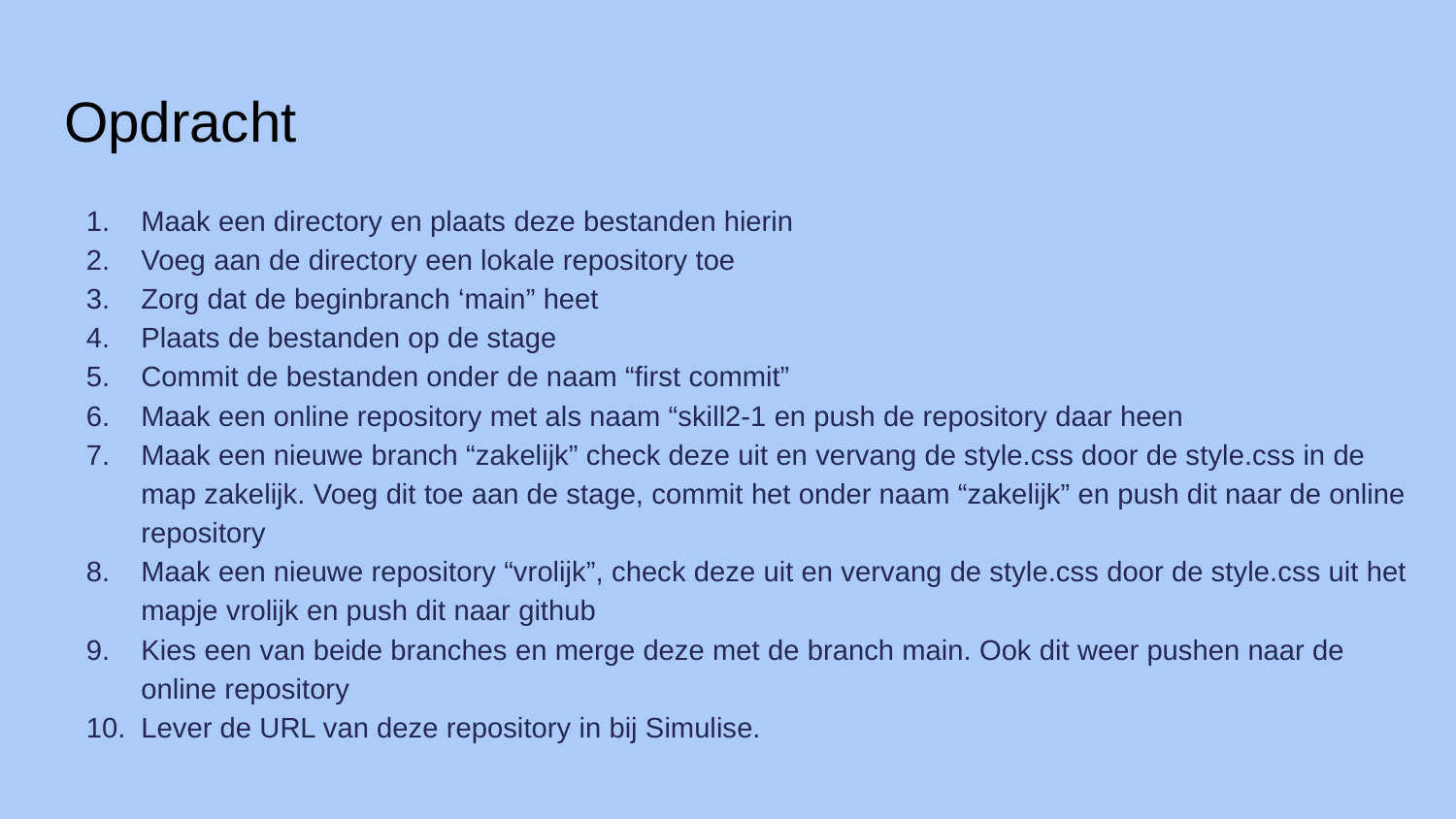

# Opdracht
Maak een directory en plaats deze bestanden hierin
Voeg aan de directory een lokale repository toe
Zorg dat de beginbranch ‘main” heet
Plaats de bestanden op de stage
Commit de bestanden onder de naam “first commit”
Maak een online repository met als naam “skill2-1 en push de repository daar heen
Maak een nieuwe branch “zakelijk” check deze uit en vervang de style.css door de style.css in de map zakelijk. Voeg dit toe aan de stage, commit het onder naam “zakelijk” en push dit naar de online repository
Maak een nieuwe repository “vrolijk”, check deze uit en vervang de style.css door de style.css uit het mapje vrolijk en push dit naar github
Kies een van beide branches en merge deze met de branch main. Ook dit weer pushen naar de online repository
Lever de URL van deze repository in bij Simulise.